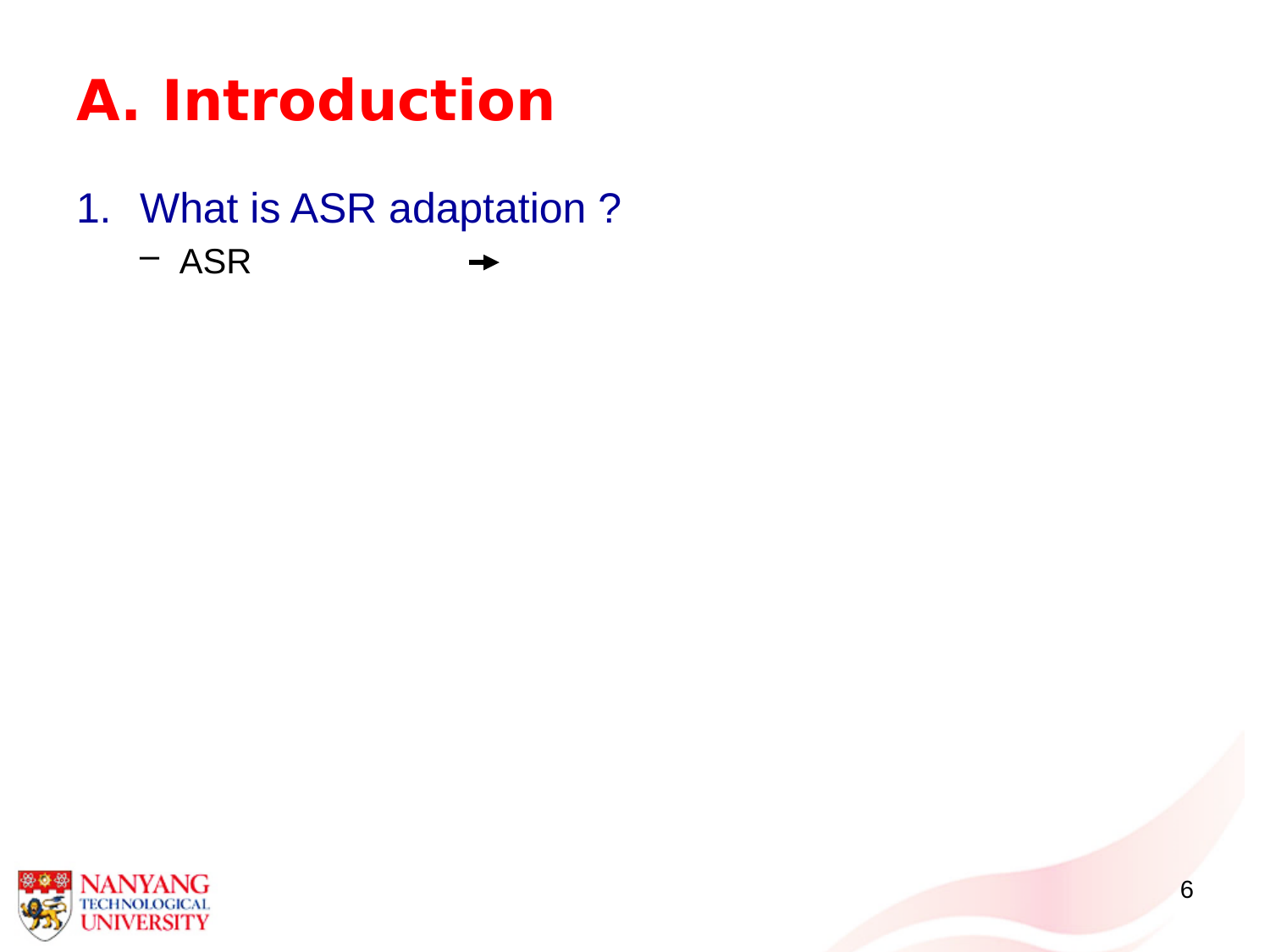

# A. Introduction
What is ASR adaptation ?
ASR
6